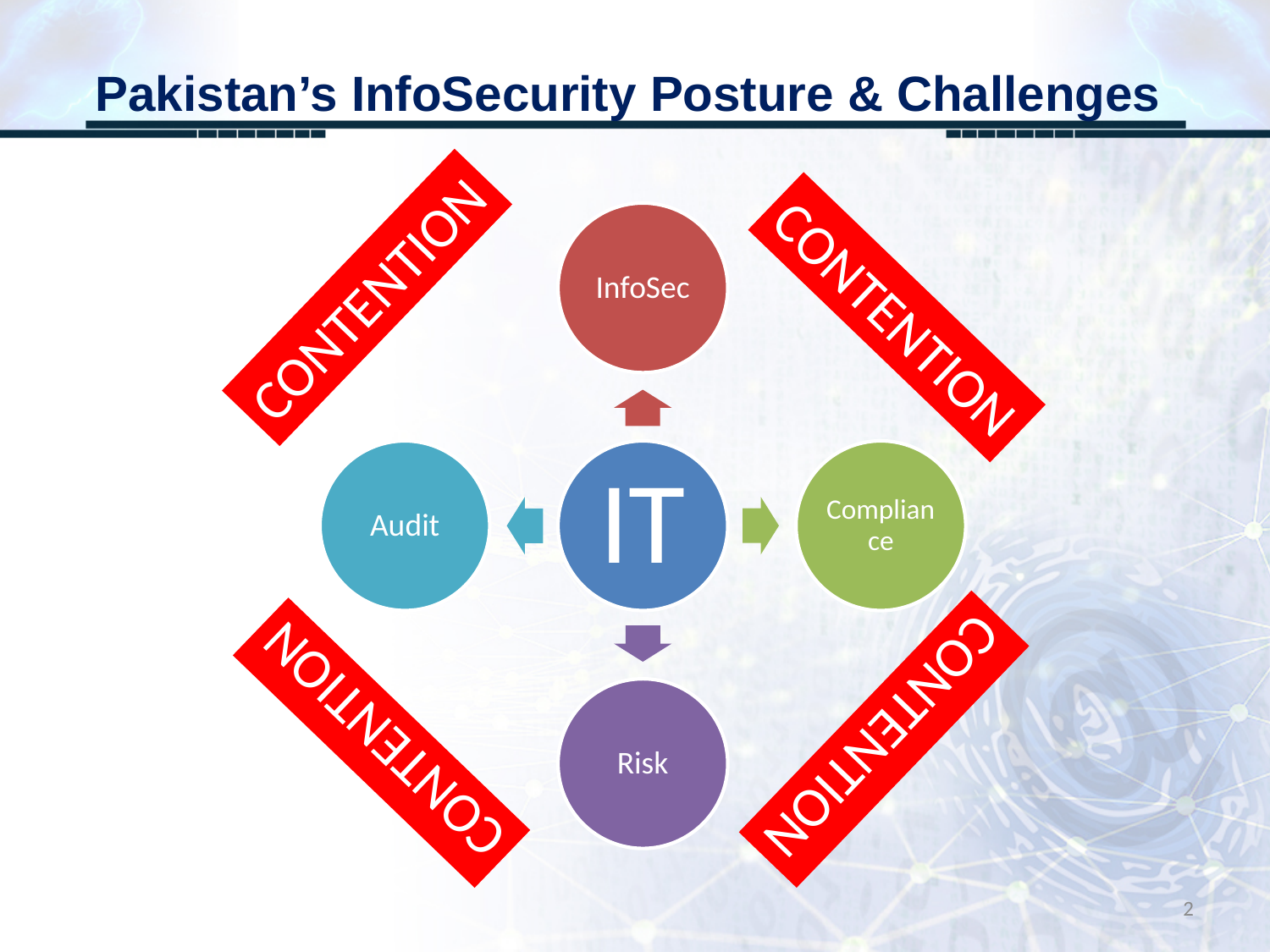

# Pakistan’s InfoSecurity Posture & Challenges
IT

InfoSec

Compliance

Risk

Audit
CONTENTION
CONTENTION
CONTENTION
CONTENTION
2